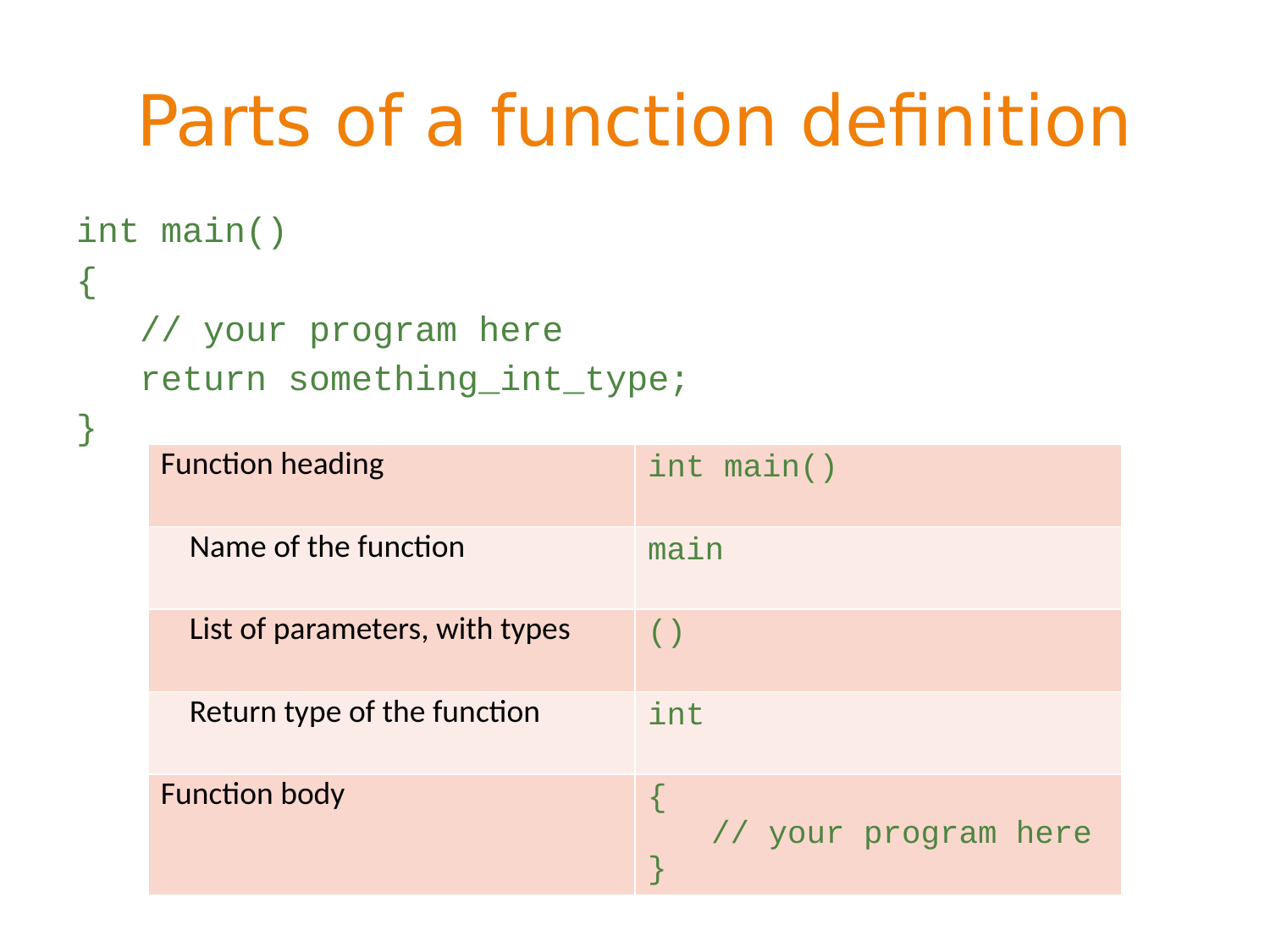

# Parts of a function definition
int main()
{
// your program here
return something_int_type;
}

| Function heading | int main() |
| --- | --- |
| Name of the function | main |
| List of parameters, with types | () |
| Return type of the function | int |
| Function body | { // your program here } |